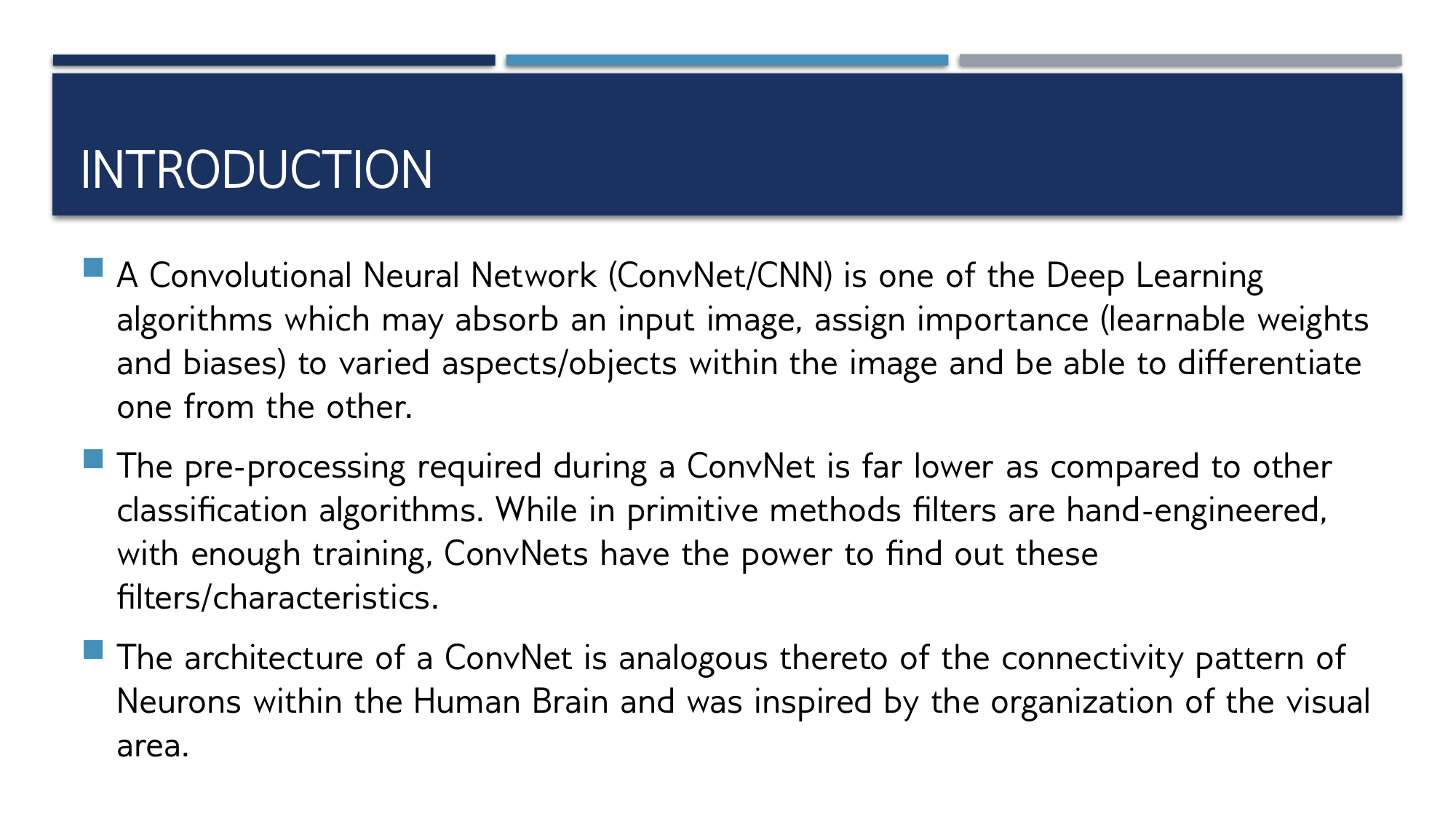

# Introduction
A Convolutional Neural Network (ConvNet/CNN) is one of the Deep Learning algorithms which may absorb an input image, assign importance (learnable weights and biases) to varied aspects/objects within the image and be able to differentiate one from the other.
The pre-processing required during a ConvNet is far lower as compared to other classification algorithms. While in primitive methods filters are hand-engineered, with enough training, ConvNets have the power to find out these filters/characteristics.
The architecture of a ConvNet is analogous thereto of the connectivity pattern of Neurons within the Human Brain and was inspired by the organization of the visual area.